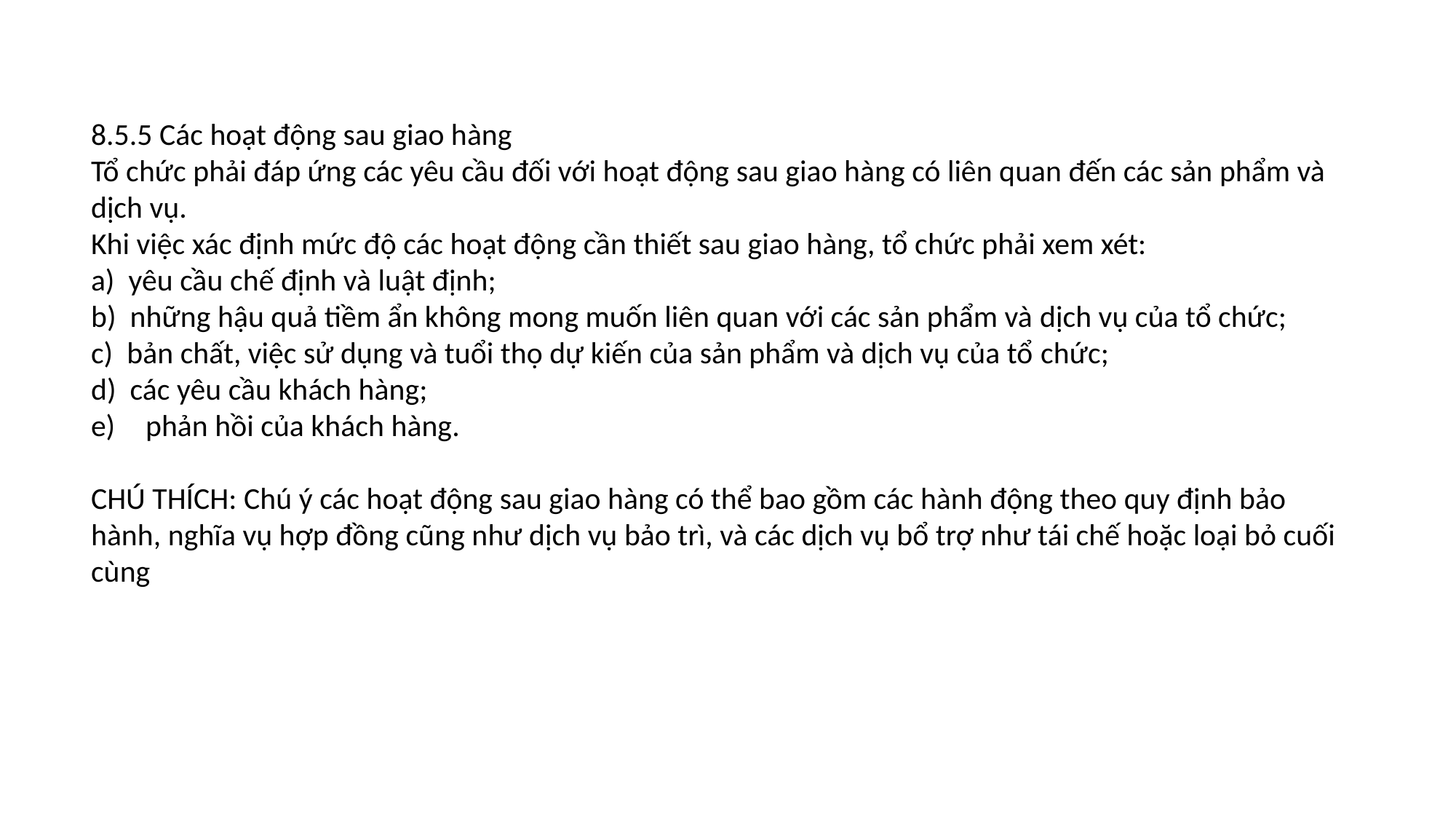

8.5.5 Các hoạt động sau giao hàng
Tổ chức phải đáp ứng các yêu cầu đối với hoạt động sau giao hàng có liên quan đến các sản phẩm và dịch vụ.
Khi việc xác định mức độ các hoạt động cần thiết sau giao hàng, tổ chức phải xem xét:
a)  yêu cầu chế định và luật định;
b)  những hậu quả tiềm ẩn không mong muốn liên quan với các sản phẩm và dịch vụ của tổ chức;
c)  bản chất, việc sử dụng và tuổi thọ dự kiến của sản phẩm và dịch vụ của tổ chức;
d)  các yêu cầu khách hàng;
phản hồi của khách hàng.

CHÚ THÍCH: Chú ý các hoạt động sau giao hàng có thể bao gồm các hành động theo quy định bảo hành, nghĩa vụ hợp đồng cũng như dịch vụ bảo trì, và các dịch vụ bổ trợ như tái chế hoặc loại bỏ cuối cùng